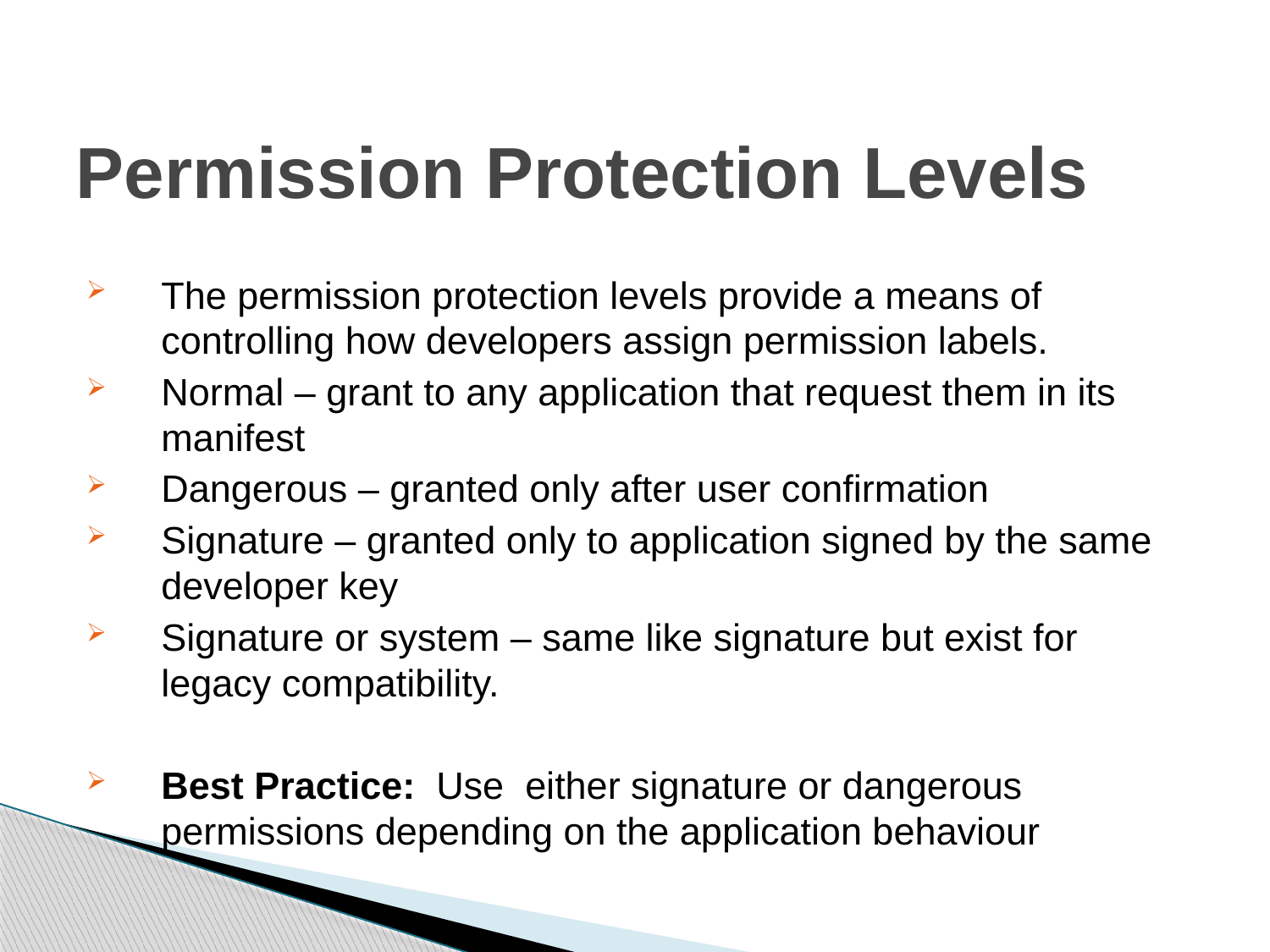

# Permission Protection Levels
The permission protection levels provide a means of controlling how developers assign permission labels.
Normal – grant to any application that request them in its manifest
Dangerous – granted only after user confirmation
Signature – granted only to application signed by the same developer key
Signature or system – same like signature but exist for legacy compatibility.

Best Practice:  Use  either signature or dangerous permissions depending on the application behaviour